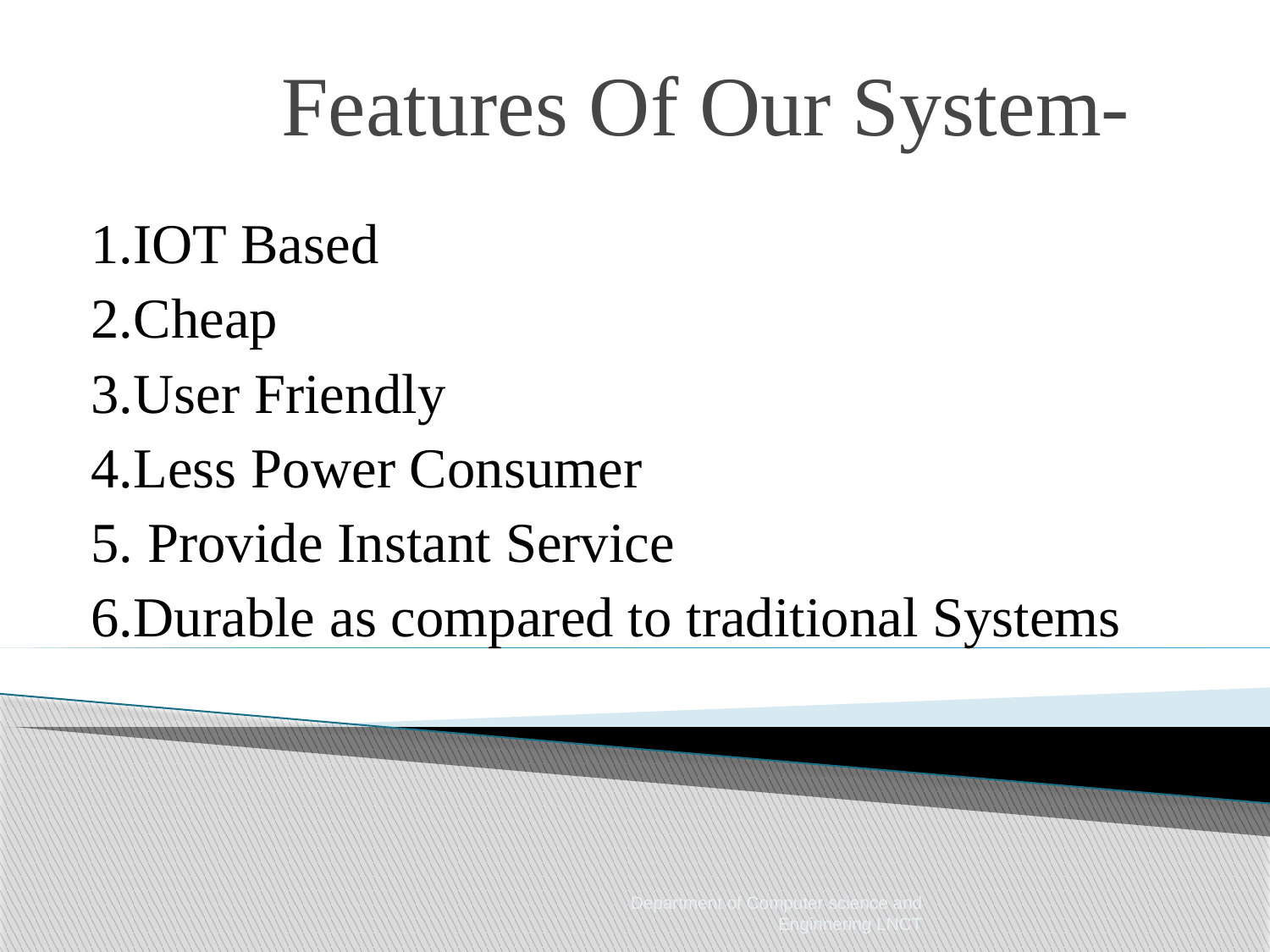

Features Of Our System-
1.IOT Based
2.Cheap
3.User Friendly
4.Less Power Consumer
5. Provide Instant Service
6.Durable as compared to traditional Systems
Department of Computer science and Enginnering LNCT